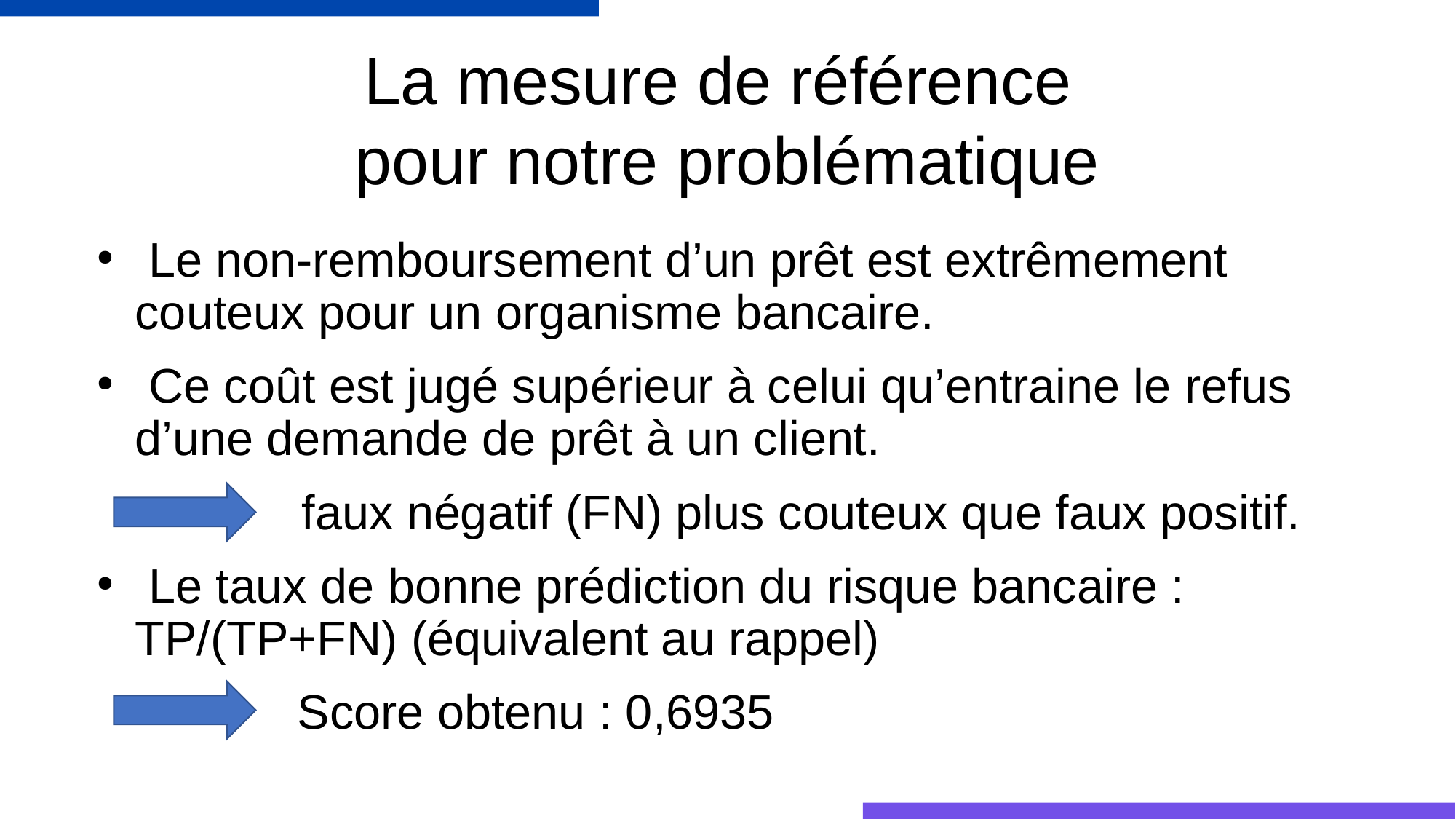

# La mesure de référence pour notre problématique
 Le non-remboursement d’un prêt est extrêmement couteux pour un organisme bancaire.
 Ce coût est jugé supérieur à celui qu’entraine le refus d’une demande de prêt à un client.
 		faux négatif (FN) plus couteux que faux positif.
 Le taux de bonne prédiction du risque bancaire : TP/(TP+FN) (équivalent au rappel)
Score obtenu : 0,6935